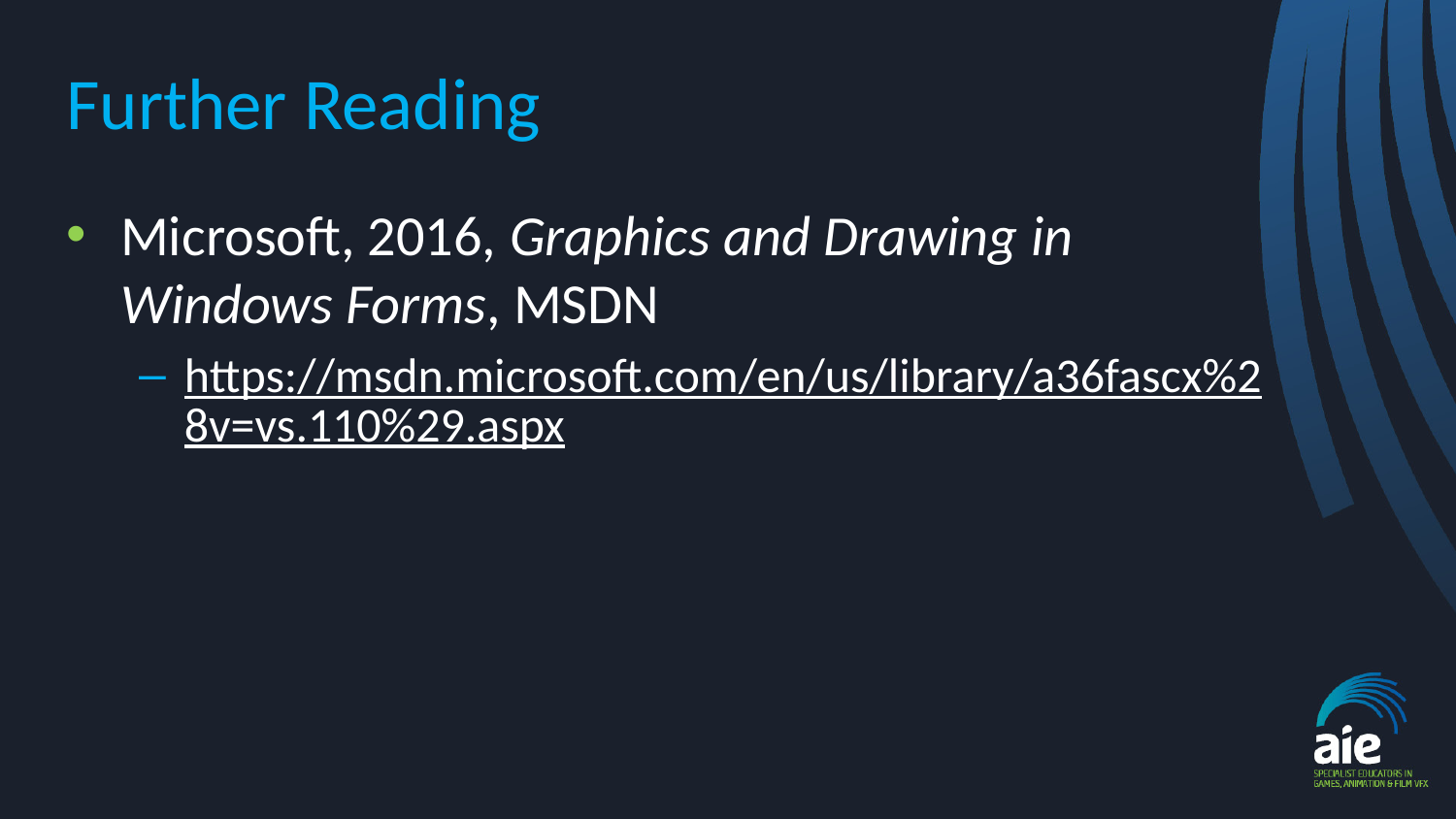

# Further Reading
Microsoft, 2016, Graphics and Drawing in Windows Forms, MSDN
https://msdn.microsoft.com/en/us/library/a36fascx%28v=vs.110%29.aspx